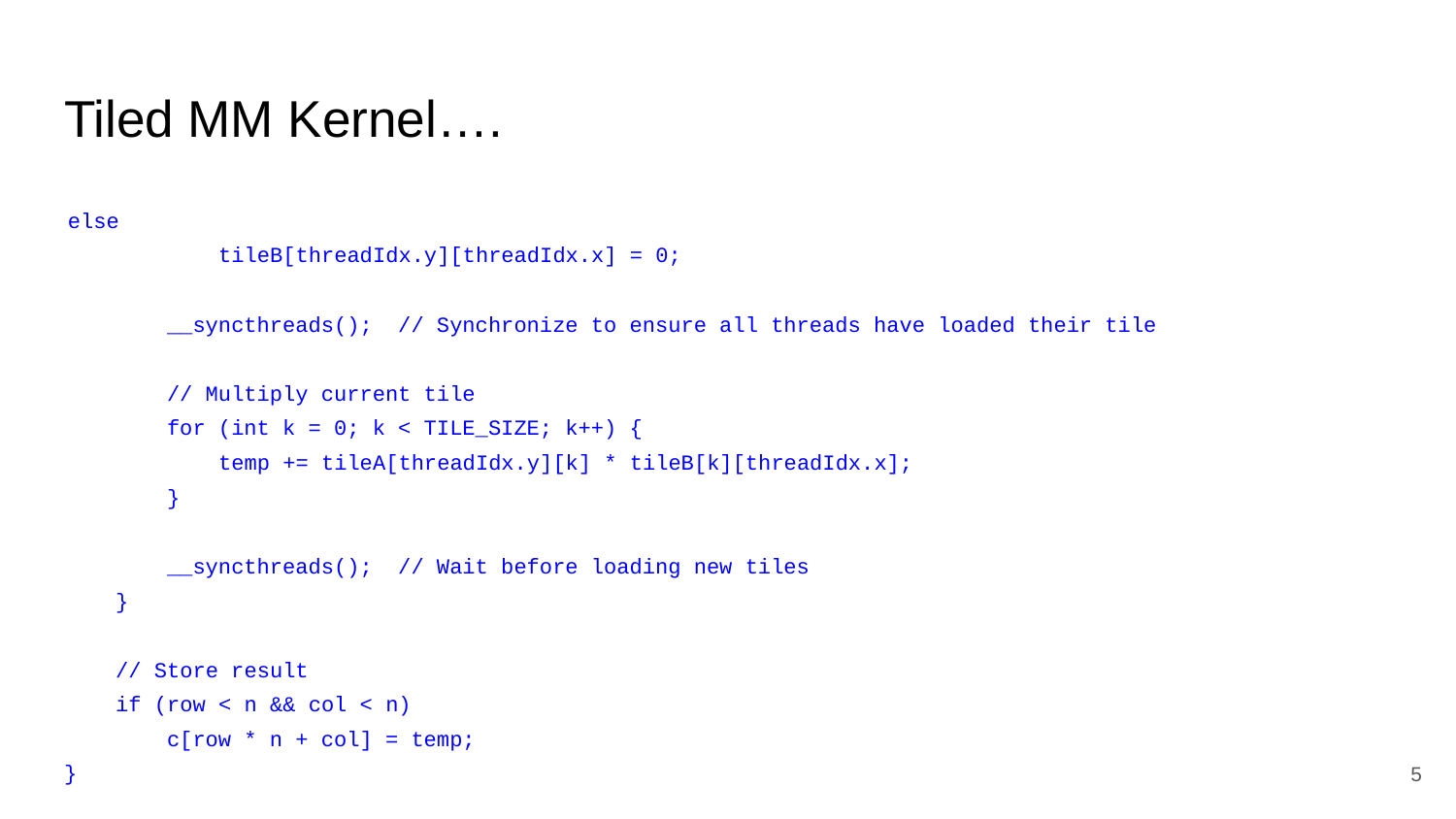

# Tiled MM Kernel….

 else
            tileB[threadIdx.y][threadIdx.x] = 0;

        __syncthreads();  // Synchronize to ensure all threads have loaded their tile

        // Multiply current tile
        for (int k = 0; k < TILE_SIZE; k++) {
            temp += tileA[threadIdx.y][k] * tileB[k][threadIdx.x];
        }

        __syncthreads();  // Wait before loading new tiles
    }

    // Store result
    if (row < n && col < n)
        c[row * n + col] = temp;
}

5